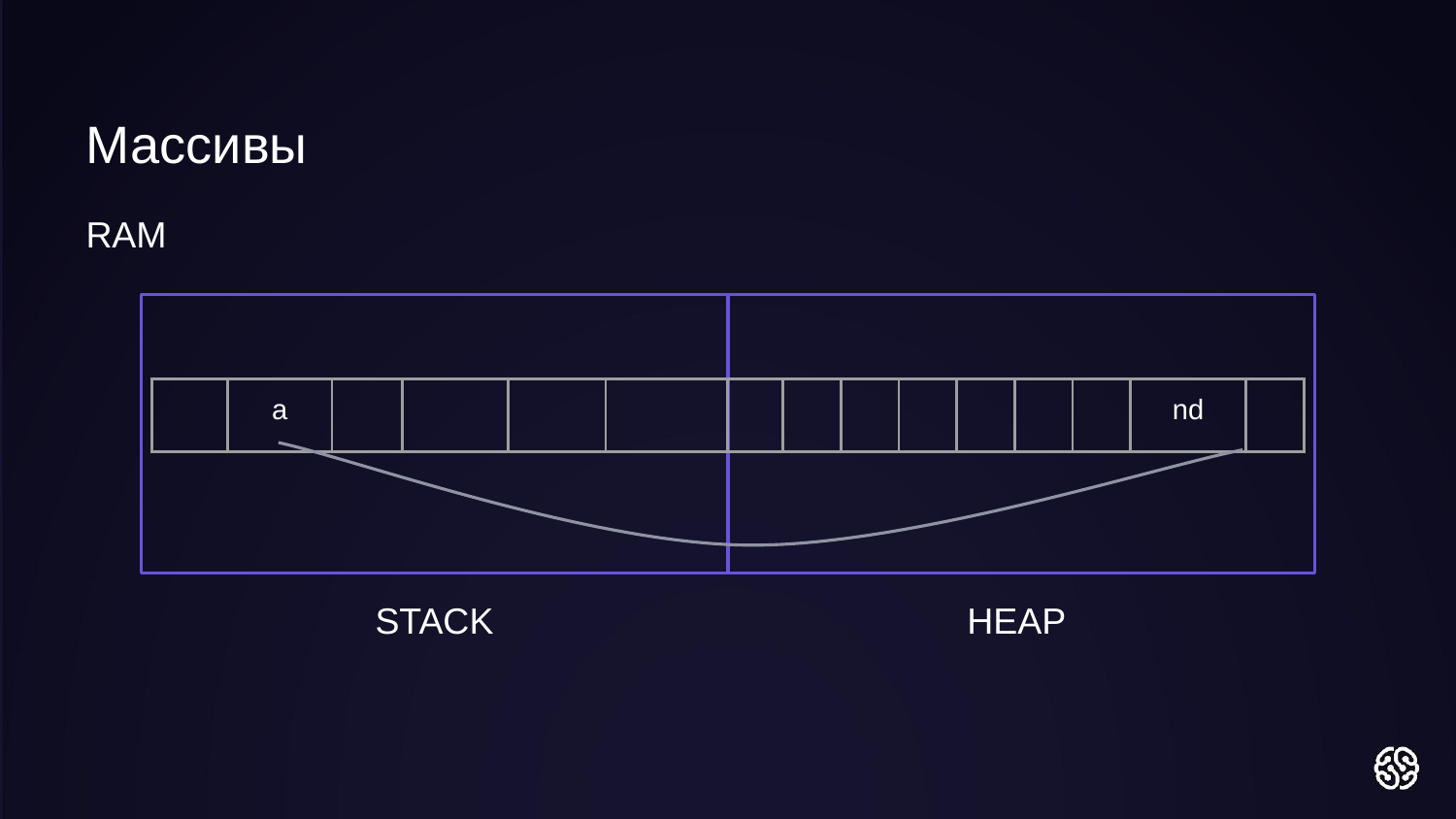

Массивы
RAM

|  | a |  |  |  |  |  |  |  |  |  |  |  | nd |  |  |
| --- | --- | --- | --- | --- | --- | --- | --- | --- | --- | --- | --- | --- | --- | --- | --- |

STACK
HEAP